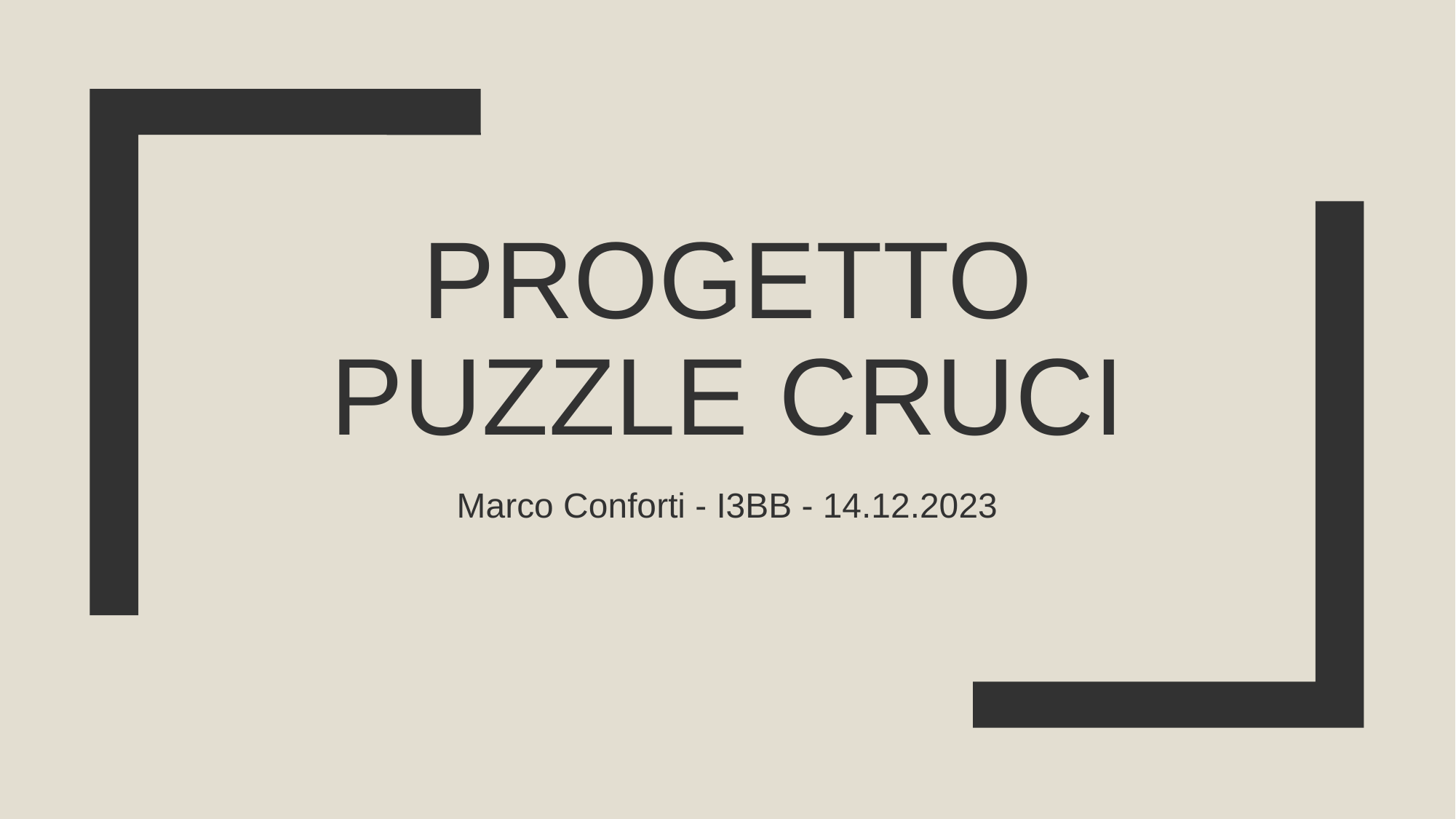

# Progetto Puzzle Cruci
Marco Conforti - I3BB - 14.12.2023